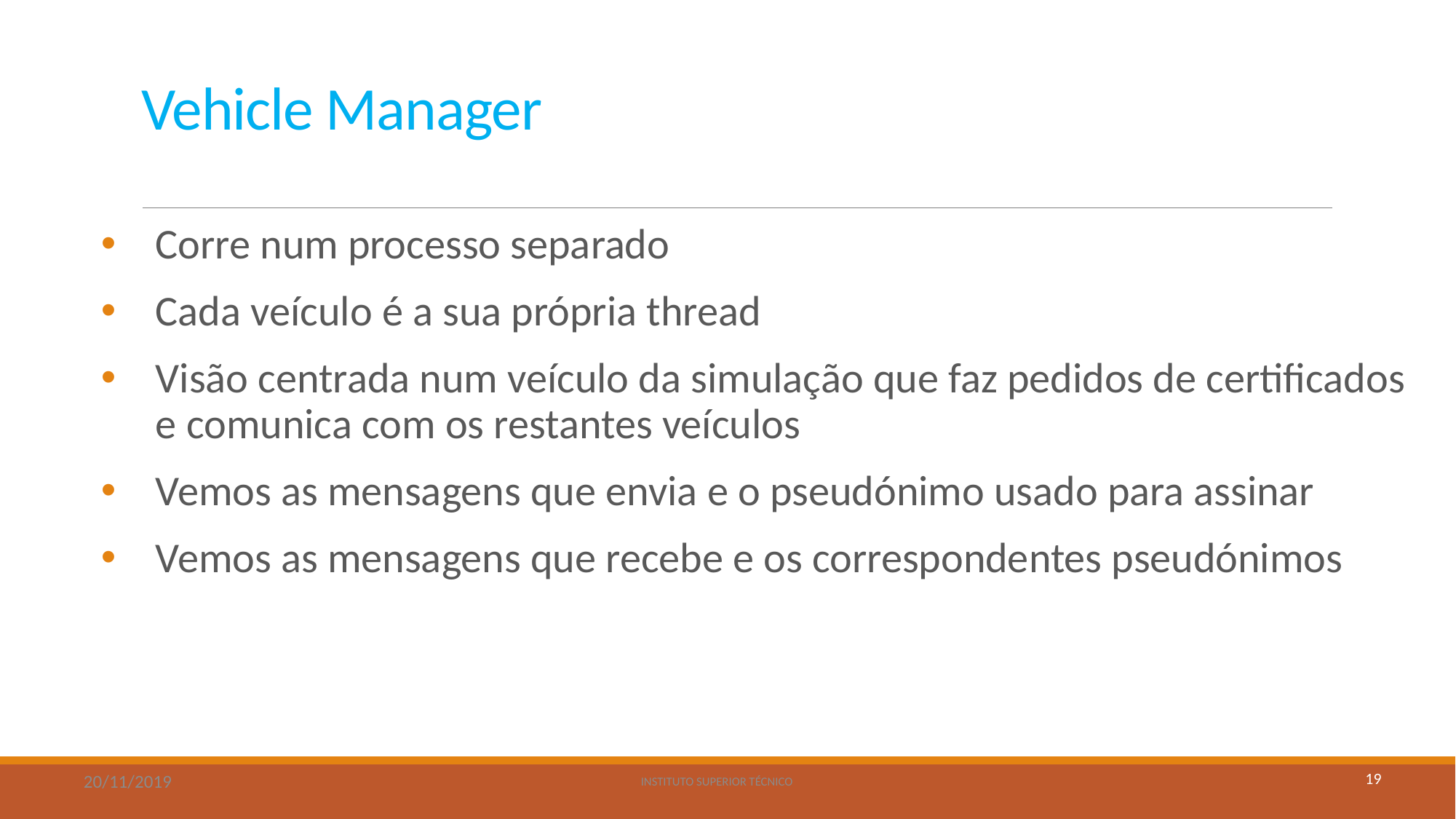

# Vehicle Manager
Corre num processo separado
Cada veículo é a sua própria thread
Visão centrada num veículo da simulação que faz pedidos de certificados e comunica com os restantes veículos
Vemos as mensagens que envia e o pseudónimo usado para assinar
Vemos as mensagens que recebe e os correspondentes pseudónimos

19
20/11/2019
Instituto Superior Técnico